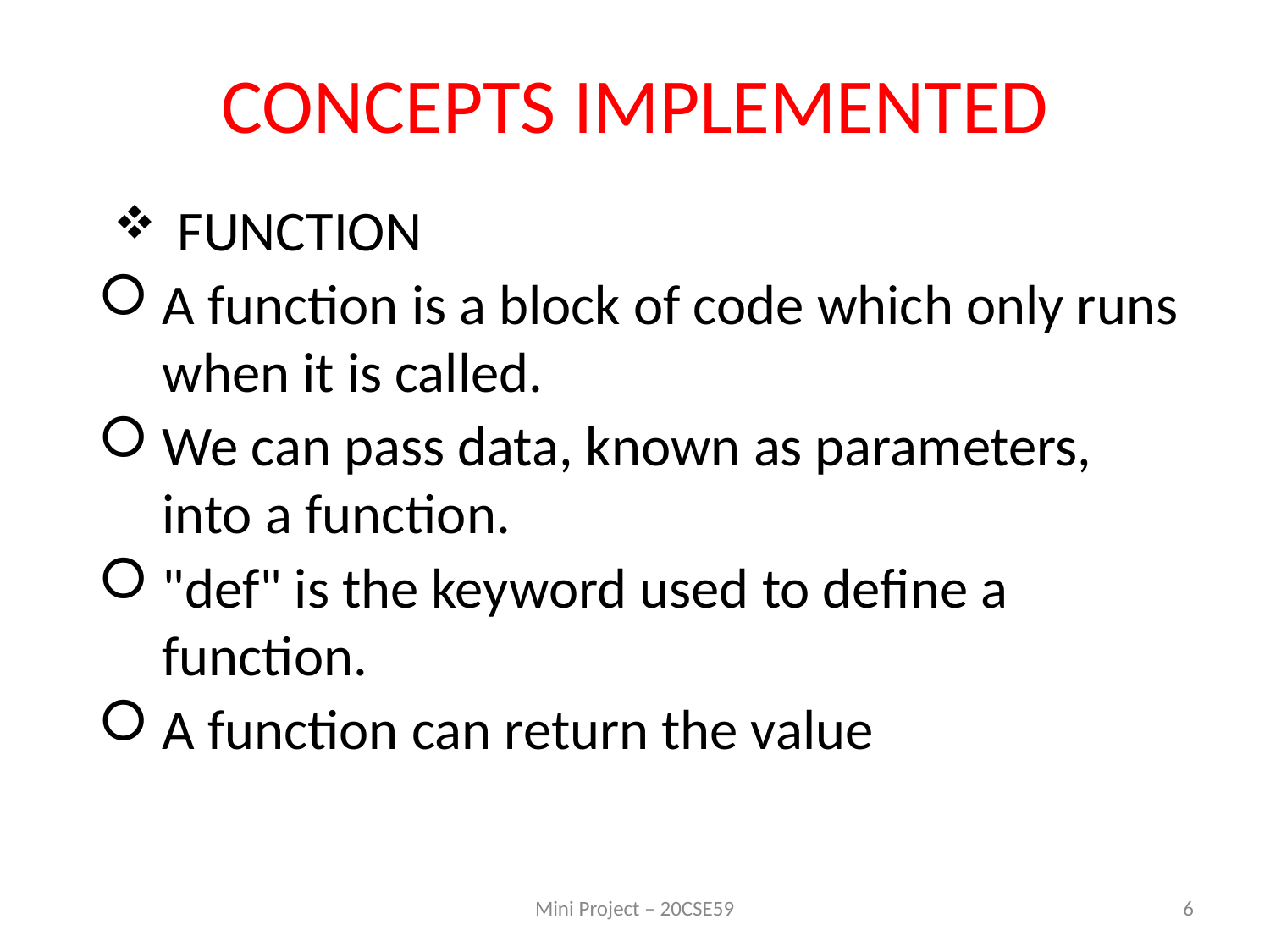

# CONCEPTS IMPLEMENTED
FUNCTION
A function is a block of code which only runs when it is called.
We can pass data, known as parameters, into a function.
"def" is the keyword used to define a function.
A function can return the value

Mini Project – 20CSE59
6